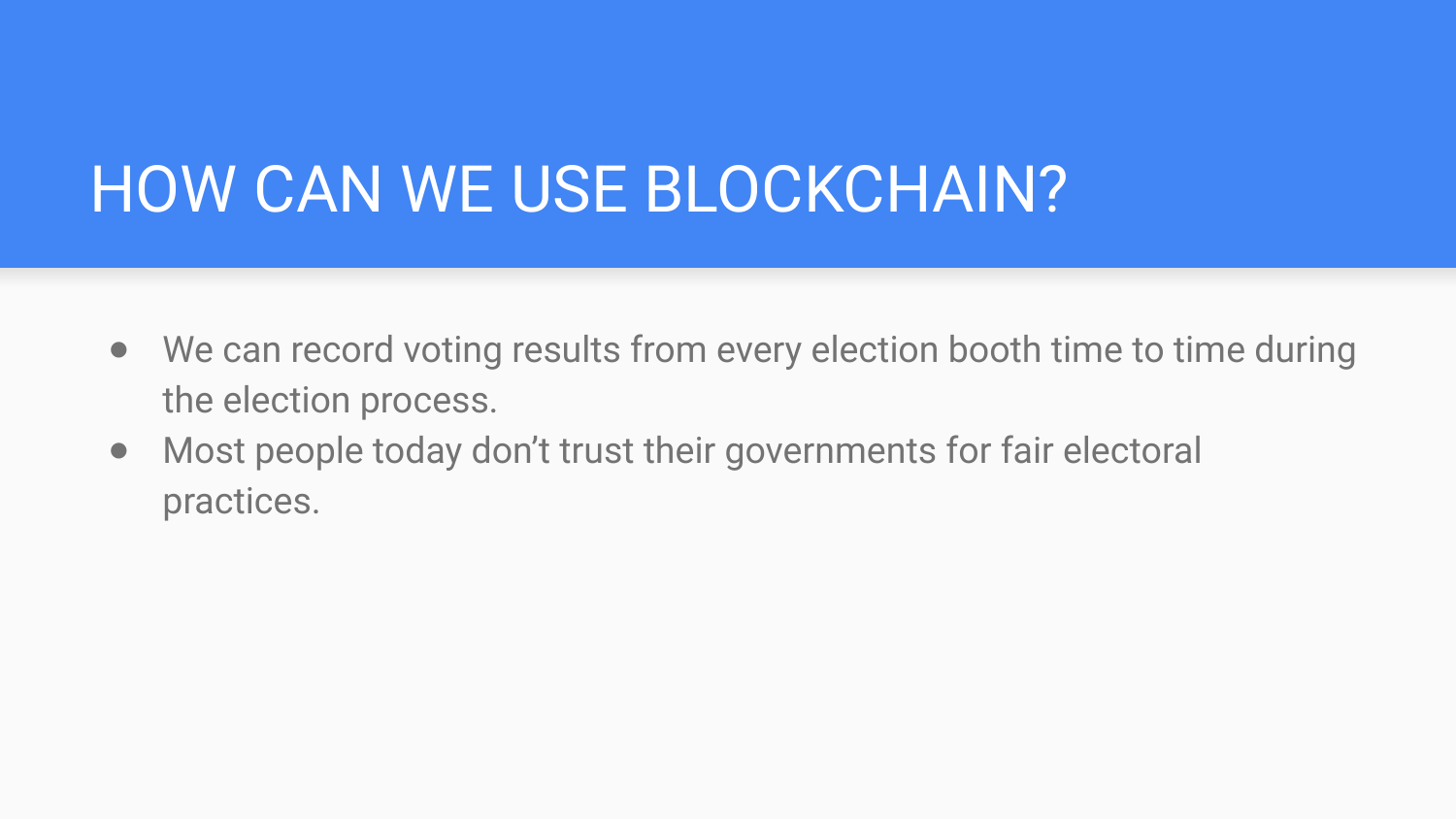

# HOW CAN WE USE BLOCKCHAIN?
We can record voting results from every election booth time to time during the election process.
Most people today don’t trust their governments for fair electoral practices.